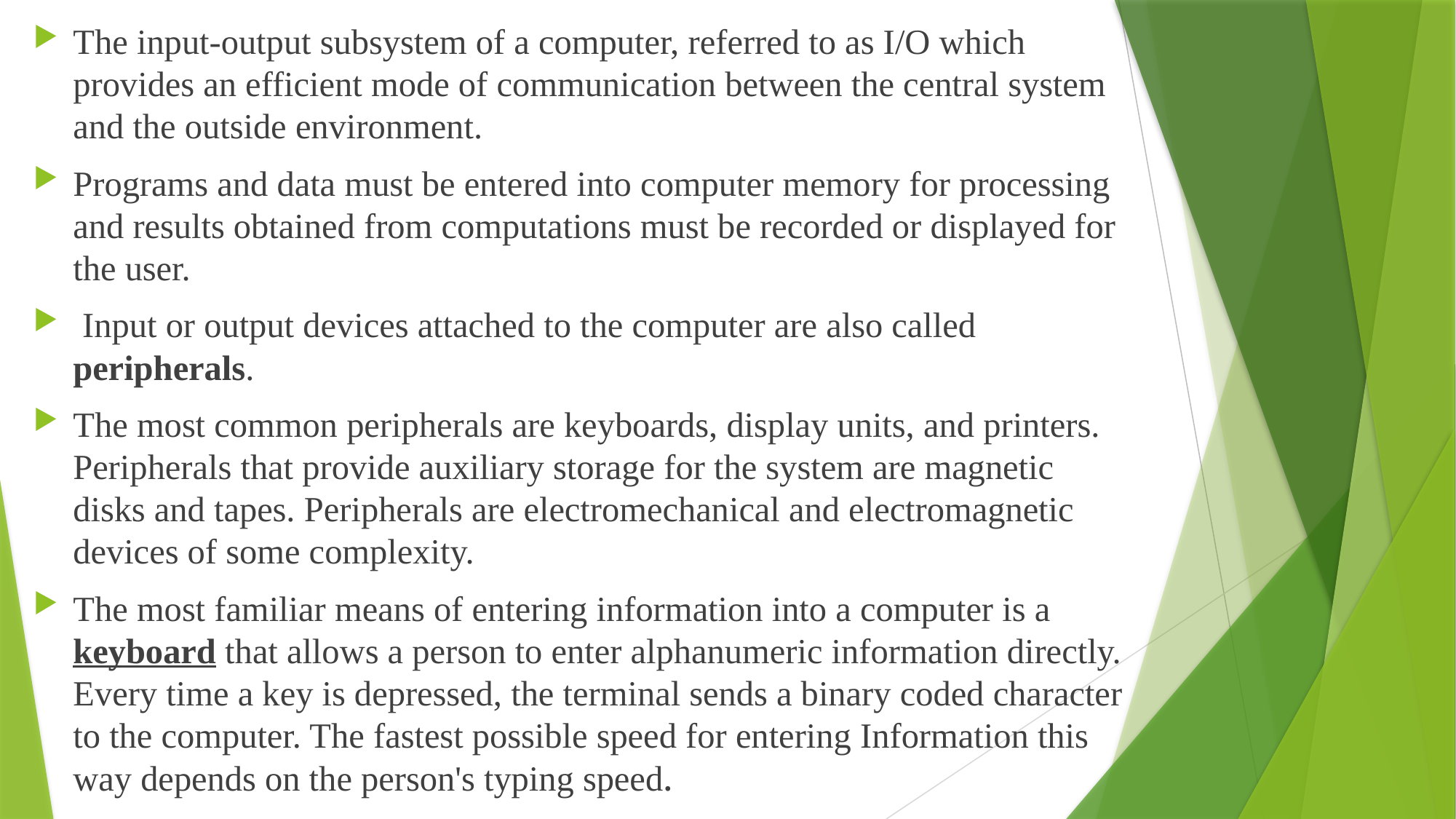

The input-output subsystem of a computer, referred to as I/O which provides an efficient mode of communication between the central system and the outside environment.
Programs and data must be entered into computer memory for processing and results obtained from computations must be recorded or displayed for the user.
 Input or output devices attached to the computer are also called peripherals.
The most common peripherals are keyboards, display units, and printers. Peripherals that provide auxiliary storage for the system are magnetic disks and tapes. Peripherals are electromechanical and electromagnetic devices of some complexity.
The most familiar means of entering information into a computer is a keyboard that allows a person to enter alphanumeric information directly. Every time a key is depressed, the terminal sends a binary coded character to the computer. The fastest possible speed for entering Information this way depends on the person's typing speed.